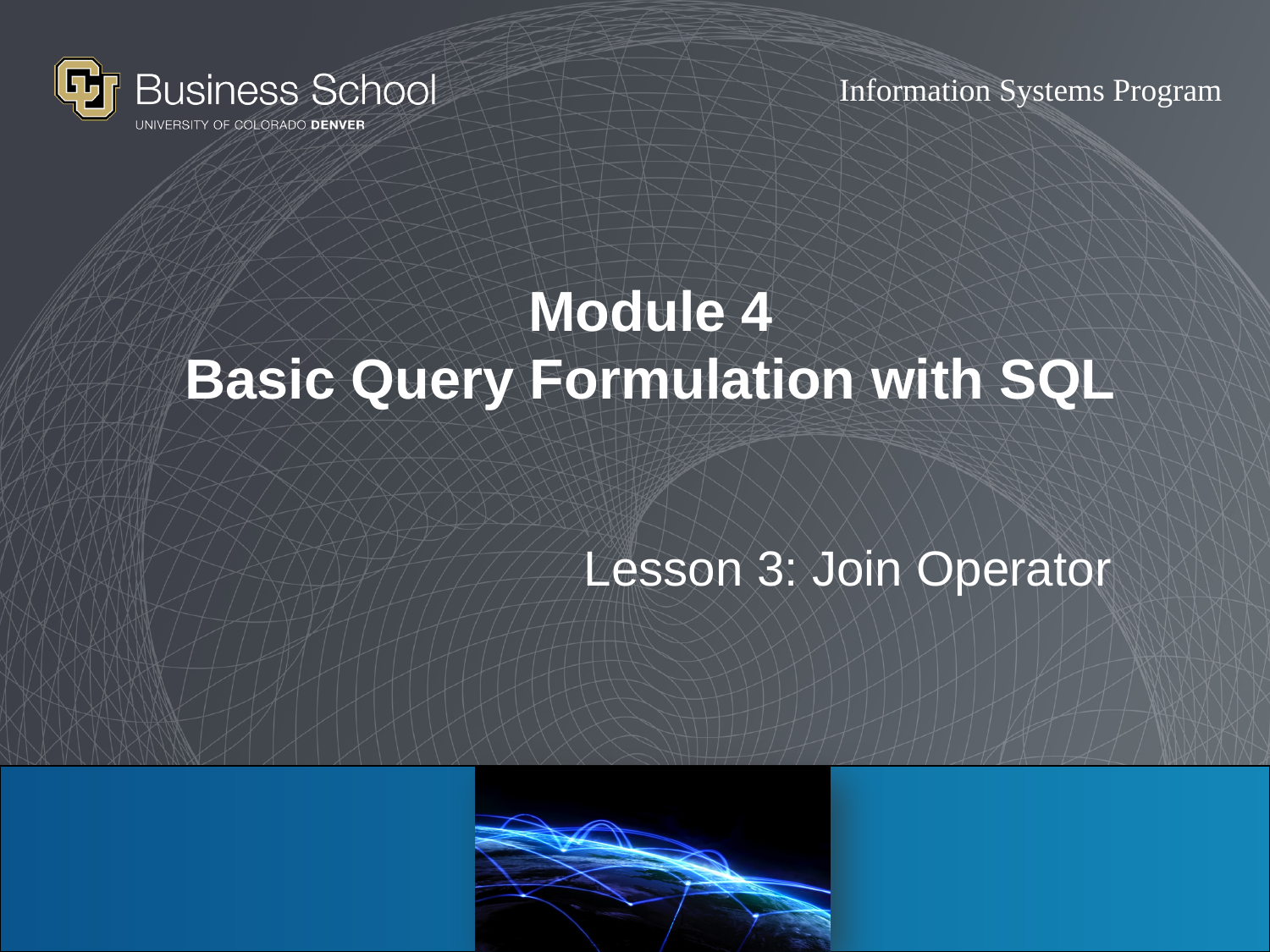

# Module 4 Basic Query Formulation with SQL
Lesson 3: Join Operator